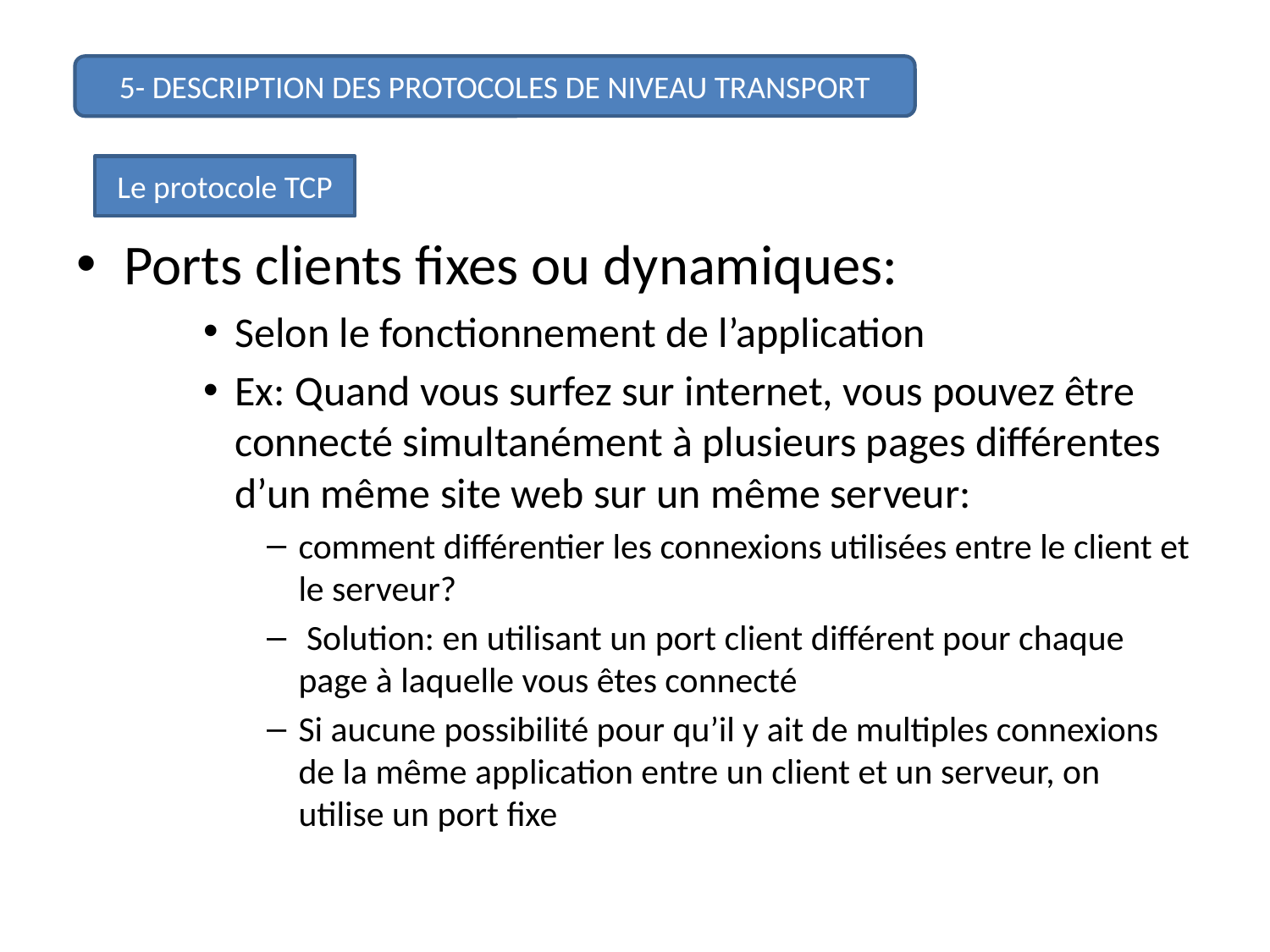

#
5- DESCRIPTION DES PROTOCOLES DE NIVEAU TRANSPORT
Le protocole TCP
Ports clients fixes ou dynamiques:
Selon le fonctionnement de l’application
Ex: Quand vous surfez sur internet, vous pouvez être connecté simultanément à plusieurs pages différentes d’un même site web sur un même serveur:
comment différentier les connexions utilisées entre le client et le serveur?
 Solution: en utilisant un port client différent pour chaque page à laquelle vous êtes connecté
Si aucune possibilité pour qu’il y ait de multiples connexions de la même application entre un client et un serveur, on utilise un port fixe